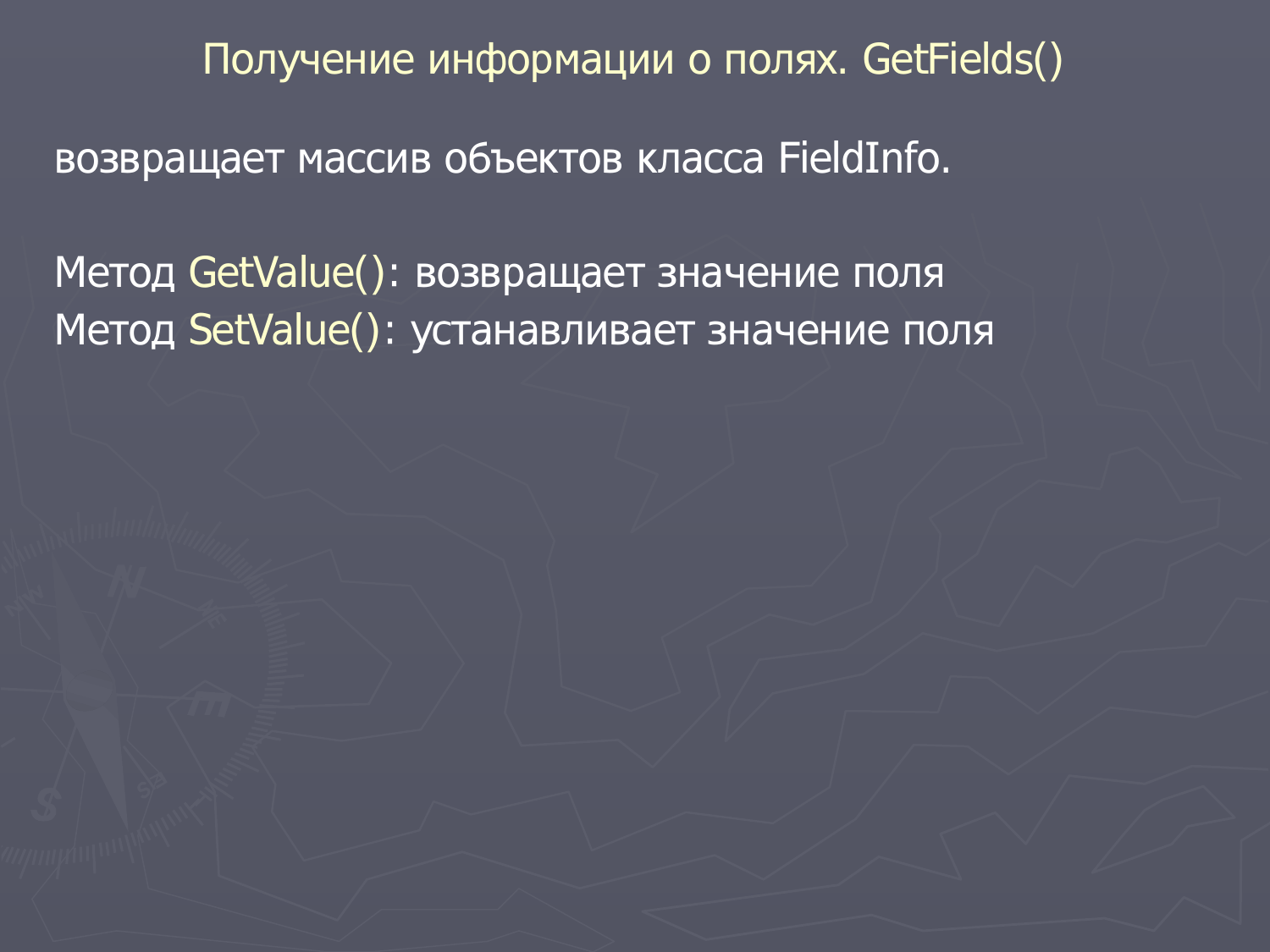

# Получение информации о полях. GetFields()
возвращает массив объектов класса FieldInfo.

Метод GetValue(): возвращает значение поля
Метод SetValue(): устанавливает значение поля